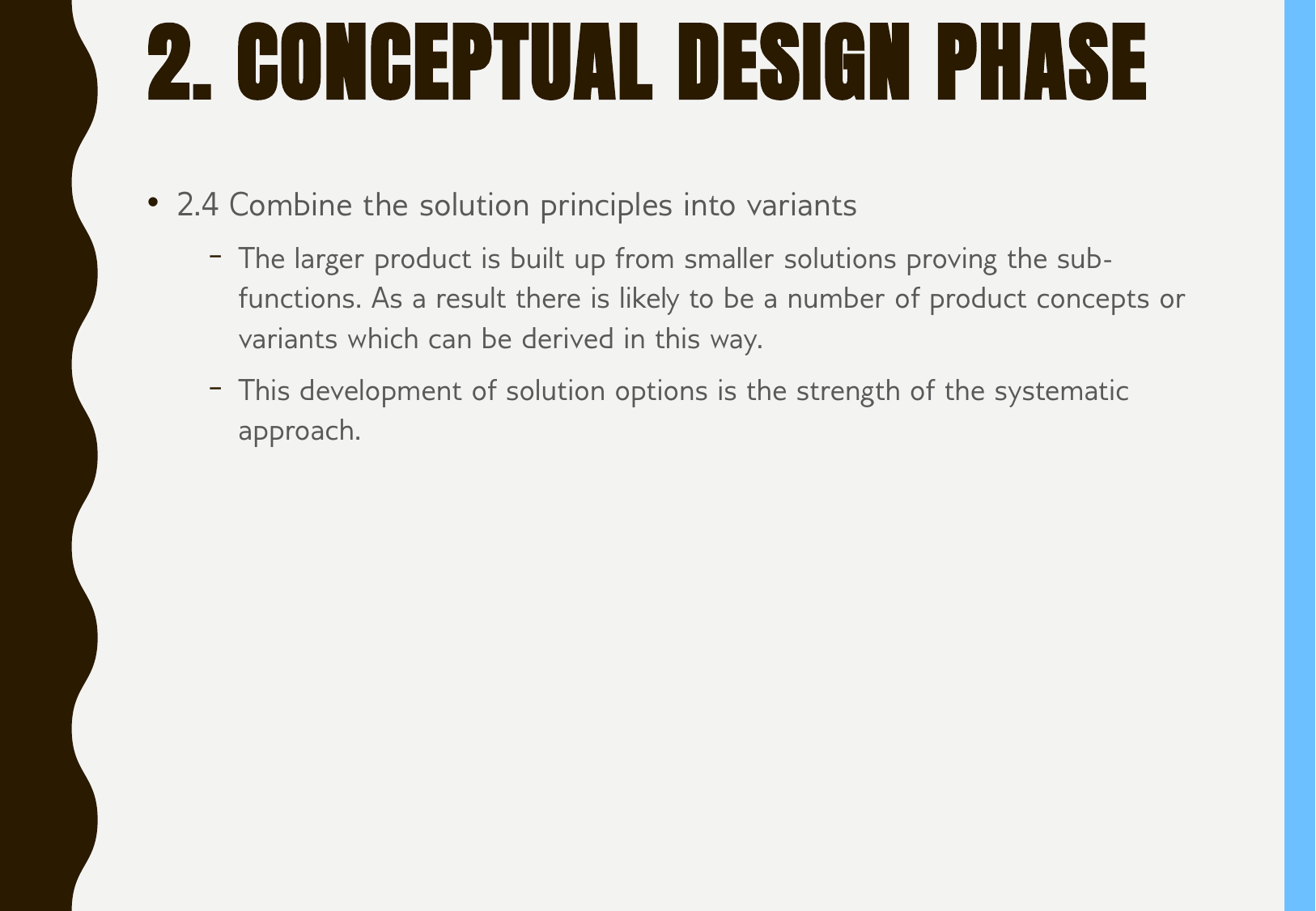

# 2. Conceptual design phase
2.4 Combine the solution principles into variants
The larger product is built up from smaller solutions proving the sub-functions. As a result there is likely to be a number of product concepts or variants which can be derived in this way.
This development of solution options is the strength of the systematic approach.